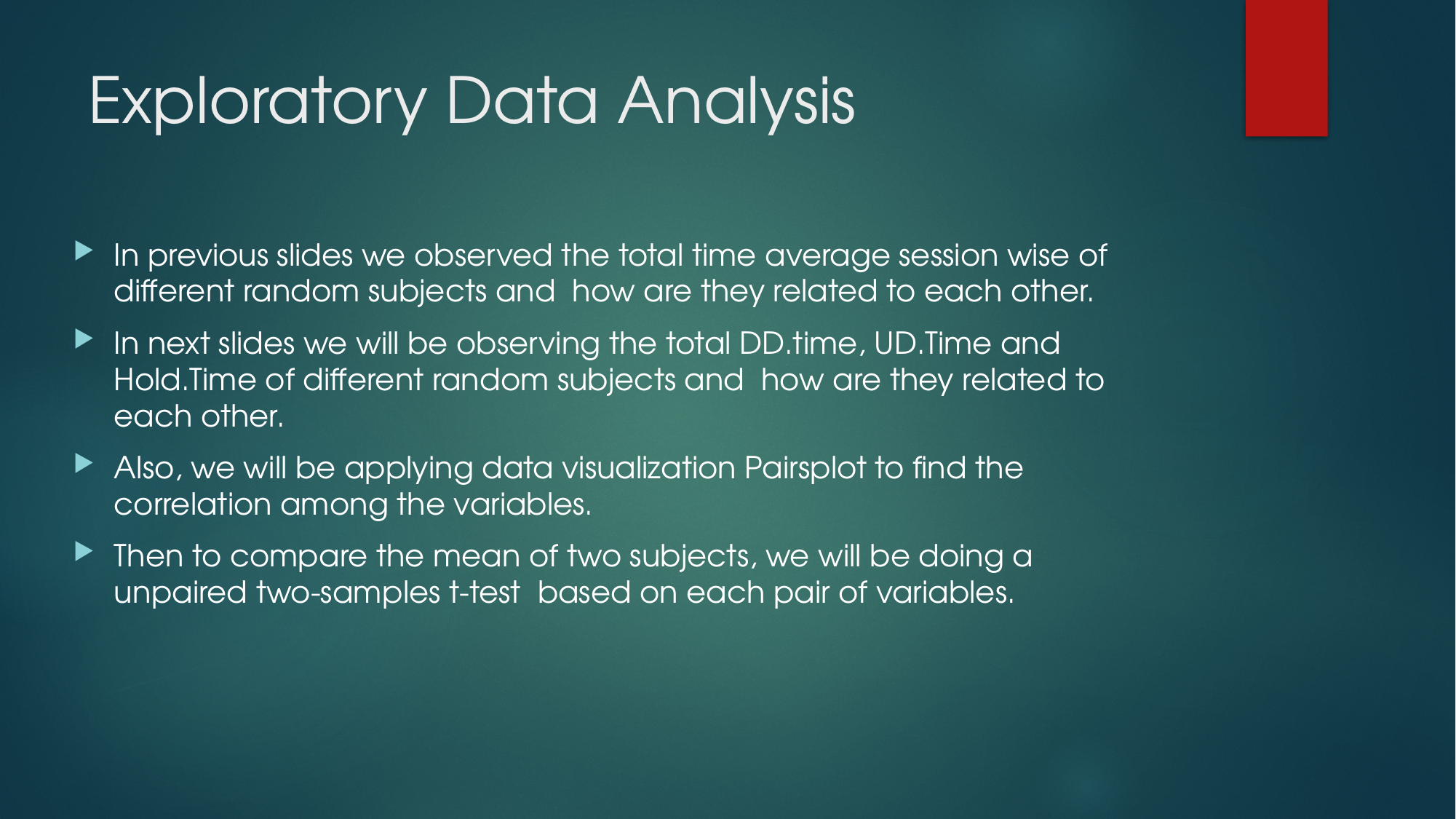

# Exploratory Data Analysis
In previous slides we observed the total time average session wise of different random subjects and  how are they related to each other.
In next slides we will be observing the total DD.time, UD.Time and Hold.Time of different random subjects and  how are they related to each other.
Also, we will be applying data visualization Pairsplot to find the correlation among the variables.
Then to compare the mean of two subjects, we will be doing a unpaired two-samples t-test  based on each pair of variables.